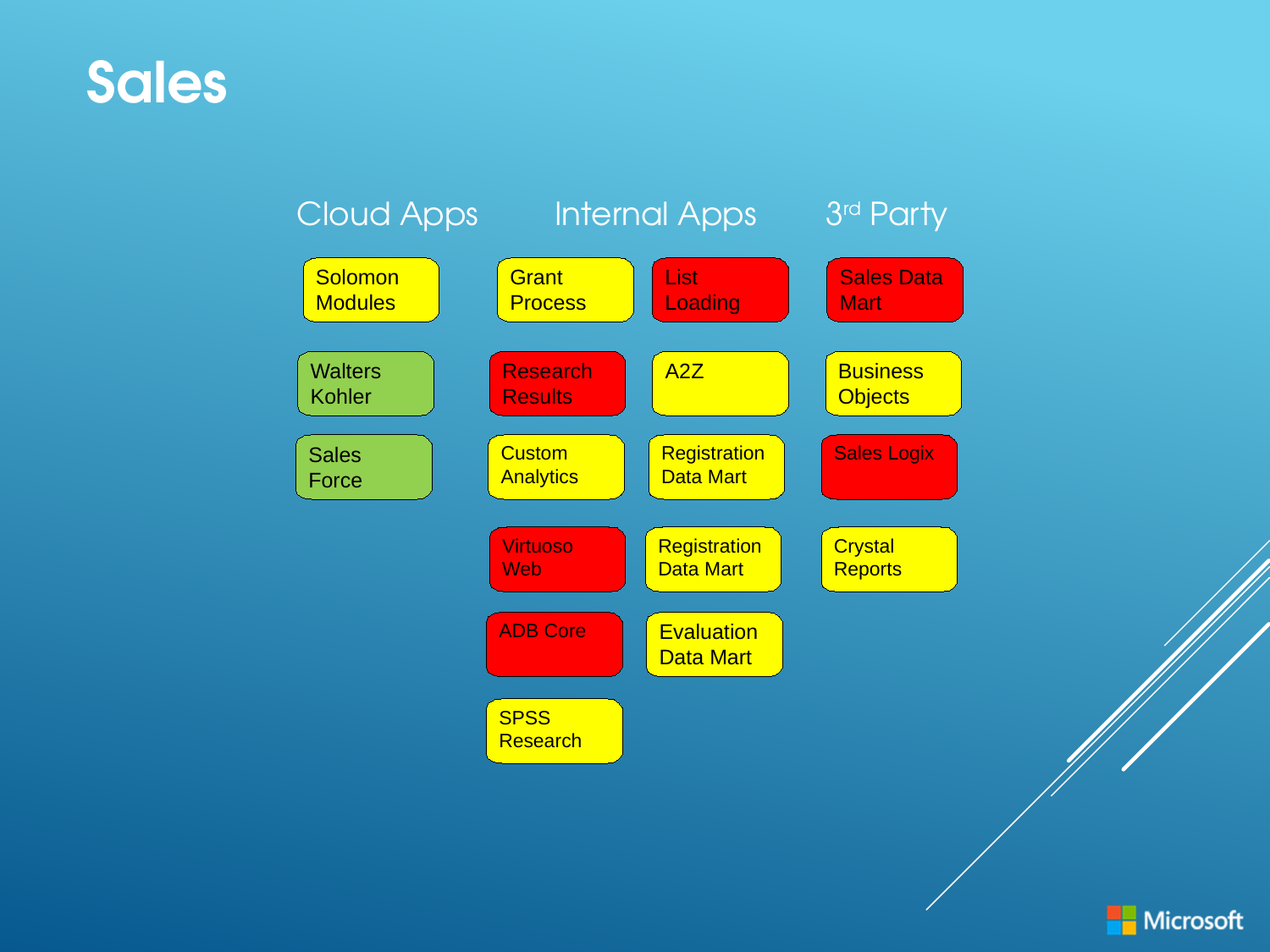

Sales
Cloud Apps
Internal Apps
3rd Party

Solomon Modules
Grant Process
List Loading
Sales Data Mart
Walters Kohler
Research Results
A2Z
Business Objects
Sales Force
Custom Analytics
Registration Data Mart
Sales Logix
Virtuoso Web
Registration Data Mart
Crystal Reports
ADB Core
Evaluation Data Mart
SPSS Research